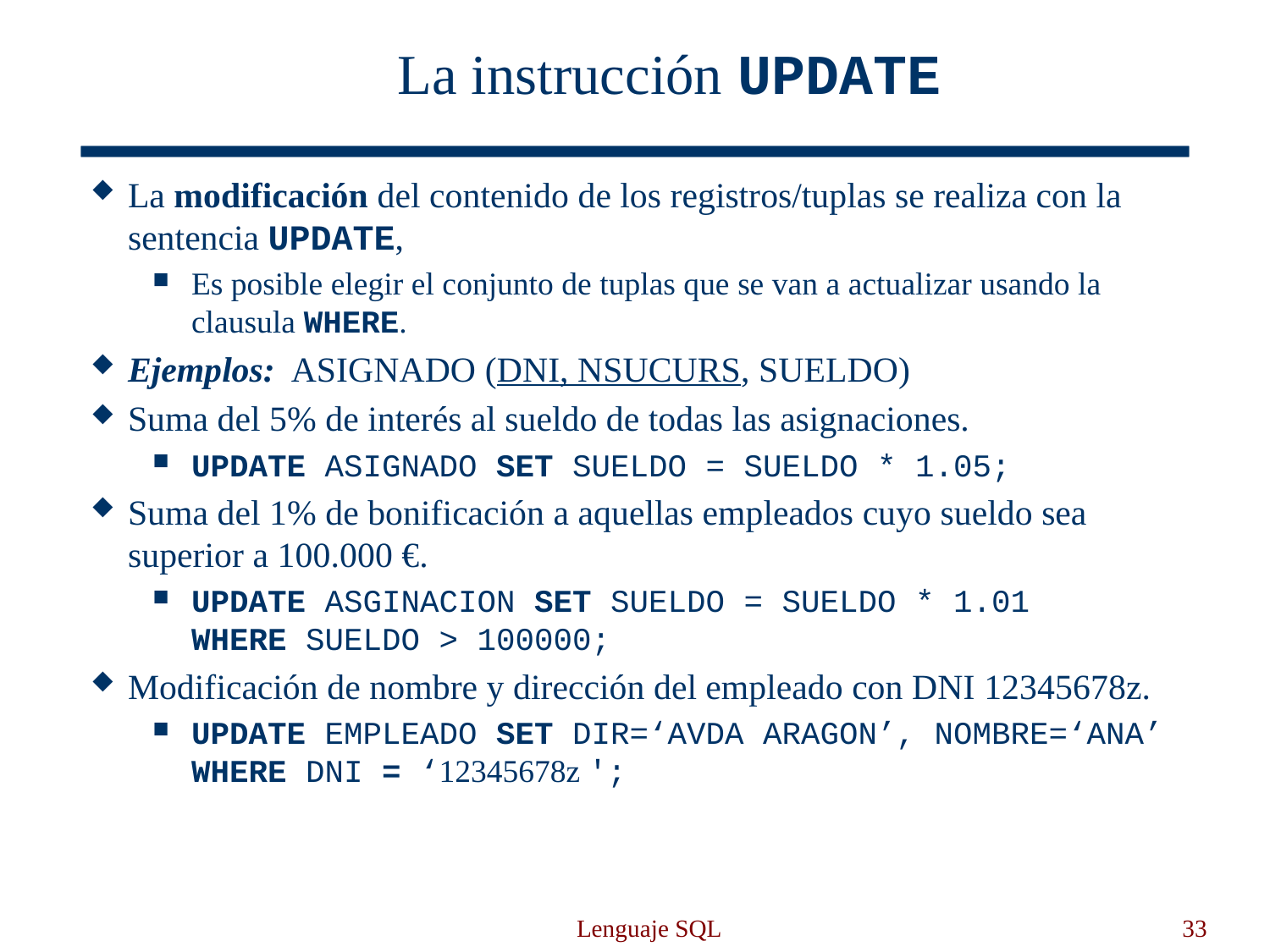

# La instrucción UPDATE
La modificación del contenido de los registros/tuplas se realiza con la sentencia UPDATE,
Es posible elegir el conjunto de tuplas que se van a actualizar usando la clausula WHERE.
Ejemplos:  ASIGNADO (DNI, NSUCURS, SUELDO)
Suma del 5% de interés al sueldo de todas las asignaciones.
UPDATE ASIGNADO SET SUELDO = SUELDO * 1.05;
Suma del 1% de bonificación a aquellas empleados cuyo sueldo sea superior a 100.000 €.
UPDATE ASGINACION SET SUELDO = SUELDO * 1.01
WHERE SUELDO > 100000;
Modificación de nombre y dirección del empleado con DNI 12345678z.
UPDATE EMPLEADO SET DIR=‘AVDA ARAGON’, NOMBRE=‘ANA’
WHERE DNI = ‘12345678z ';

Lenguaje SQL
33